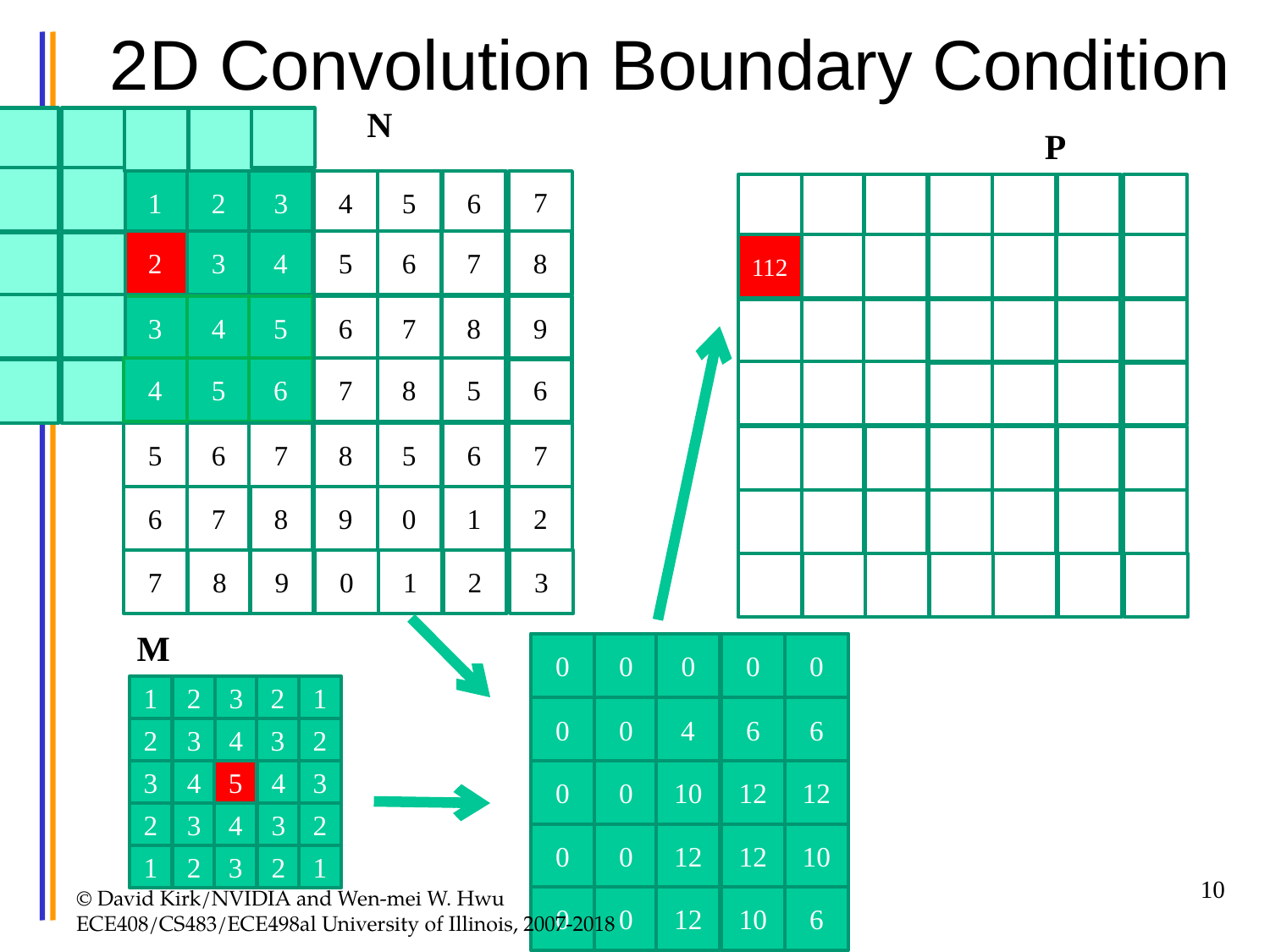

# 2D Convolution Boundary Condition
N

P

1
2
3
4
5
6
7
1
2
3
4
5

2
3
4
5
6
7
8

112
3
4
5
6

3
4
5
6
7
8
9
3
4
5
6
7

4
5
6
7
8
5
6

4
5
6
7
8

5
6
7
8
5
6
7
5
6
7
8
5

6
7
8
9
0
1
2

7
8
9
0
1
2
3

M
0
0
0
0
0
1
2
3
2
1
0
0
4
6
6
2
3
4
3
2
0
0
10
12
12
3
4
5
4
3
2
3
4
3
2
0
0
12
12
10
1
2
3
2
1
10
© David Kirk/NVIDIA and Wen-mei W. Hwu       ECE408/CS483/ECE498al University of Illinois, 2007-2018
0
0
12
10
6